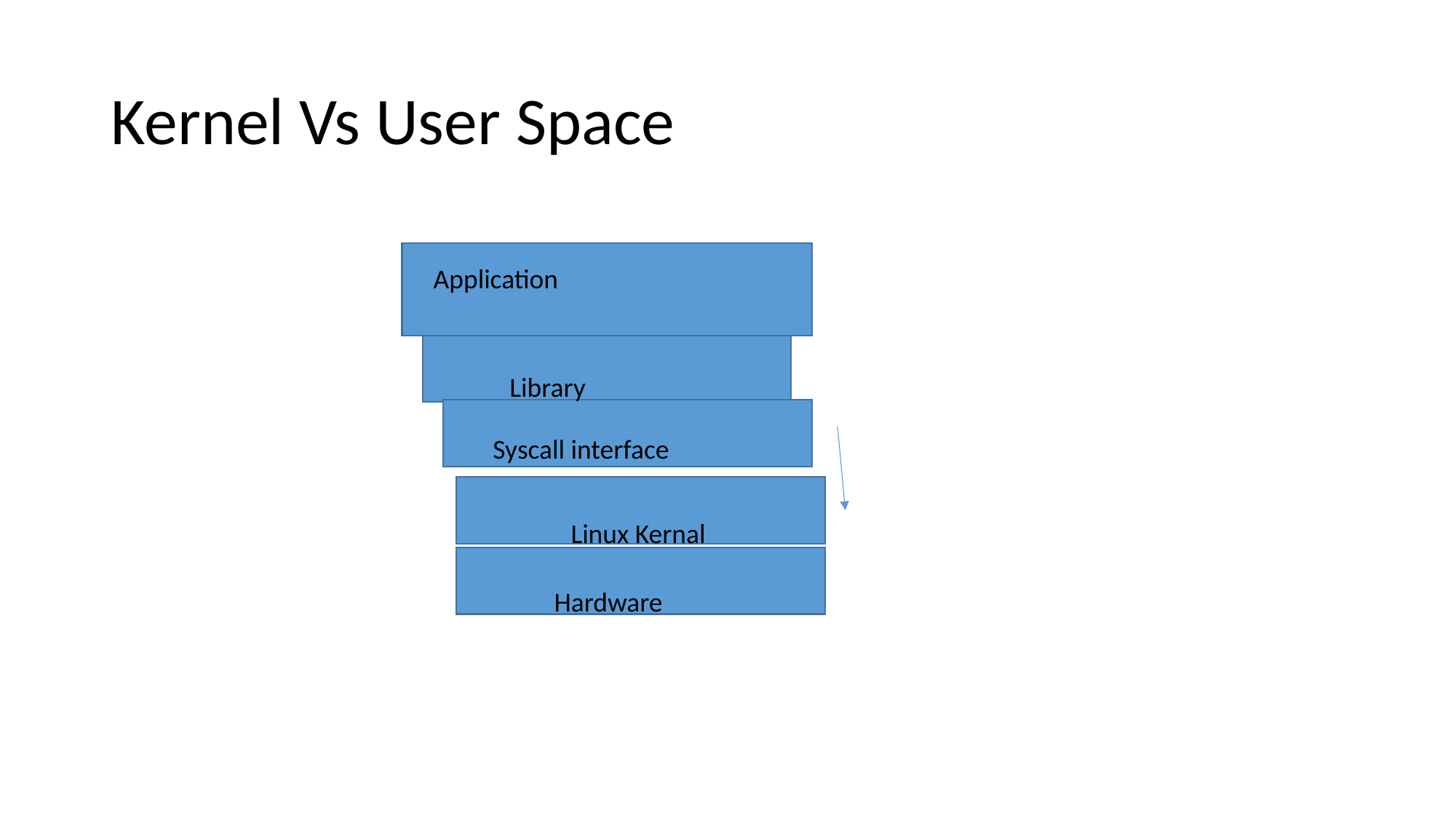

# Kernel Vs User Space

Application

Library

Syscall interface

Linux Kernal

Hardware